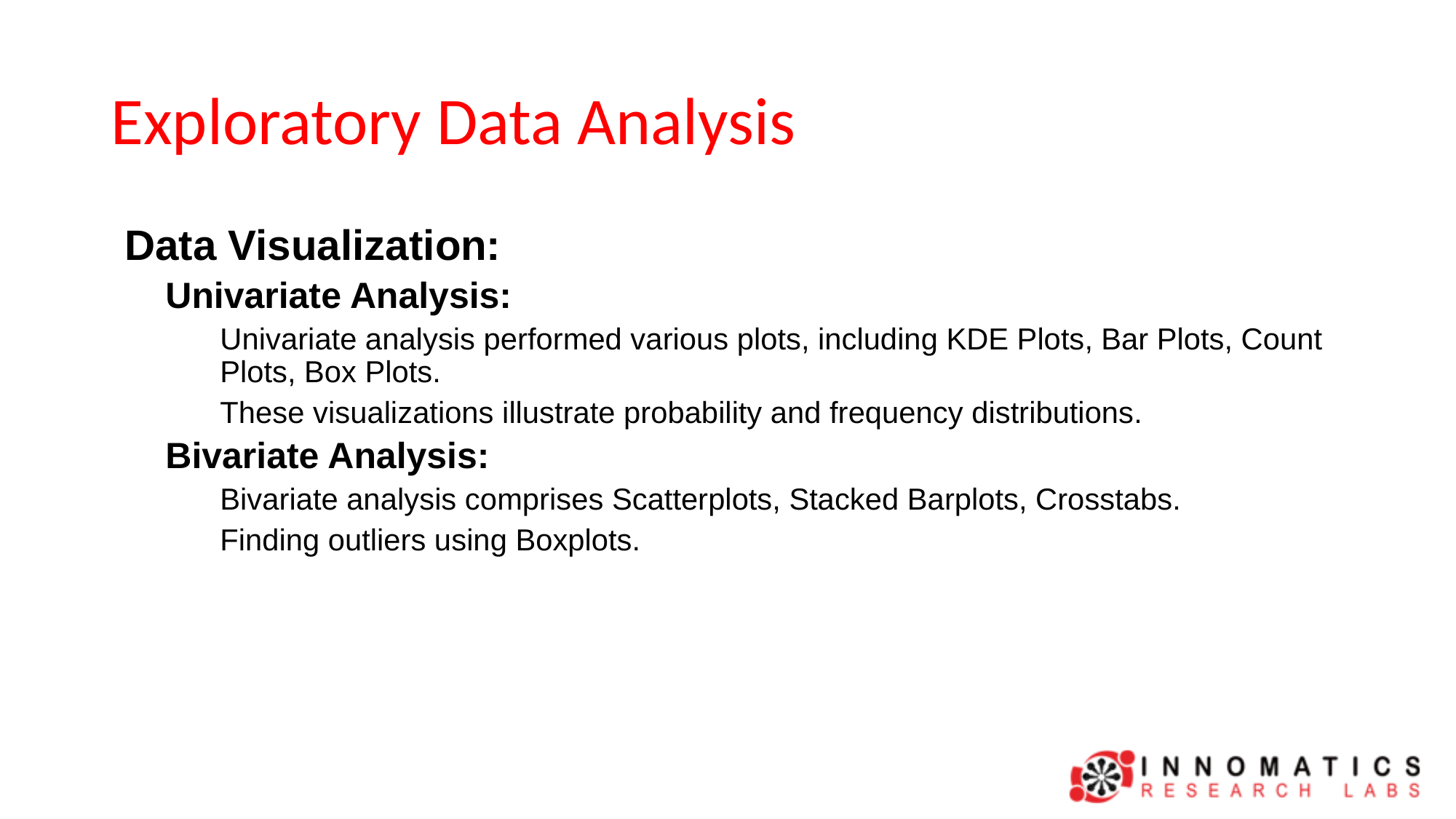

# Exploratory Data Analysis
Data Visualization:
Univariate Analysis:
Univariate analysis performed various plots, including KDE Plots, Bar Plots, Count Plots, Box Plots.
These visualizations illustrate probability and frequency distributions.
Bivariate Analysis:
Bivariate analysis comprises Scatterplots, Stacked Barplots, Crosstabs.
Finding outliers using Boxplots.